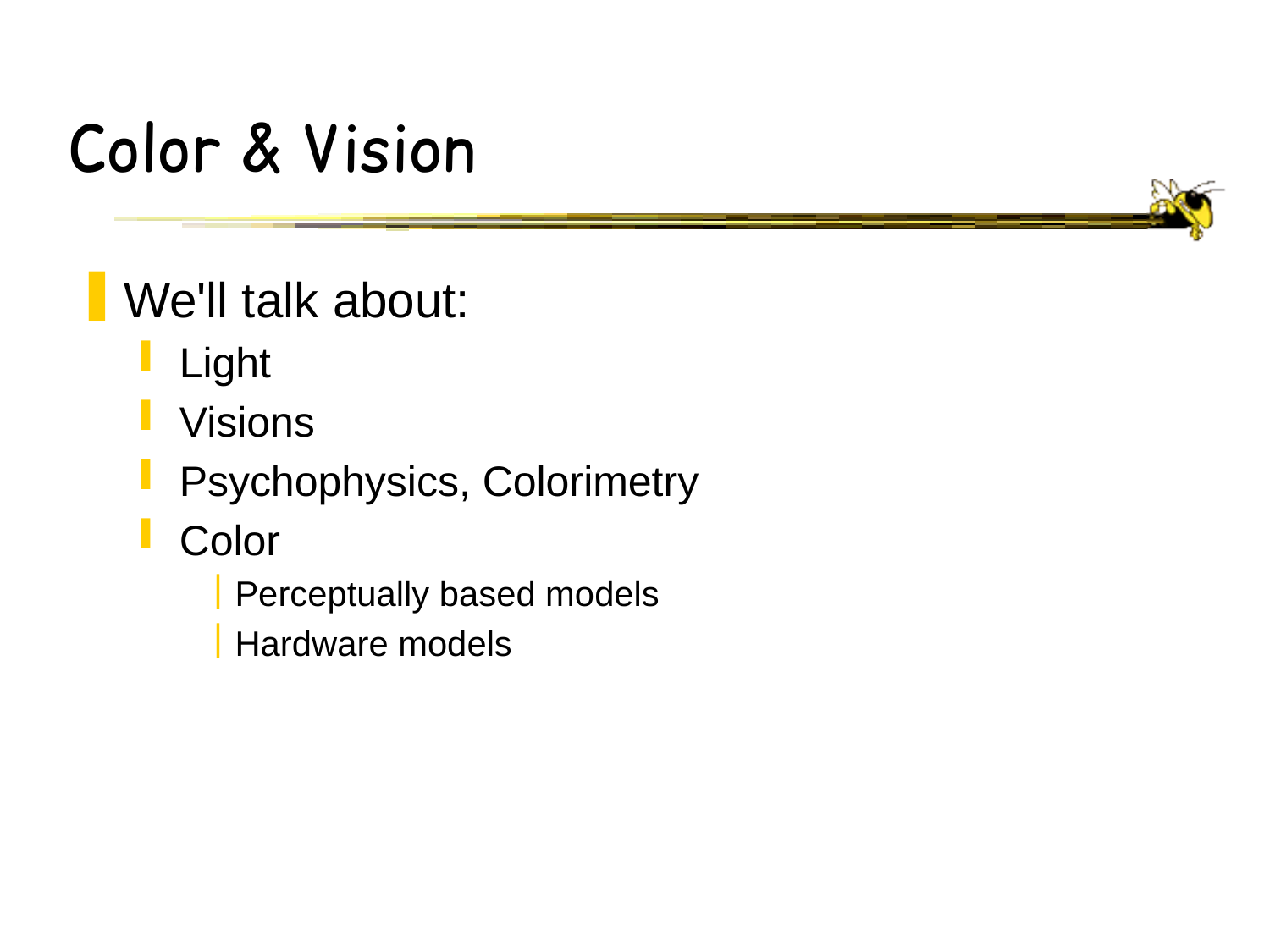

# Color & Vision
We'll talk about:
Light
Visions
Psychophysics, Colorimetry
Color
Perceptually based models
Hardware models